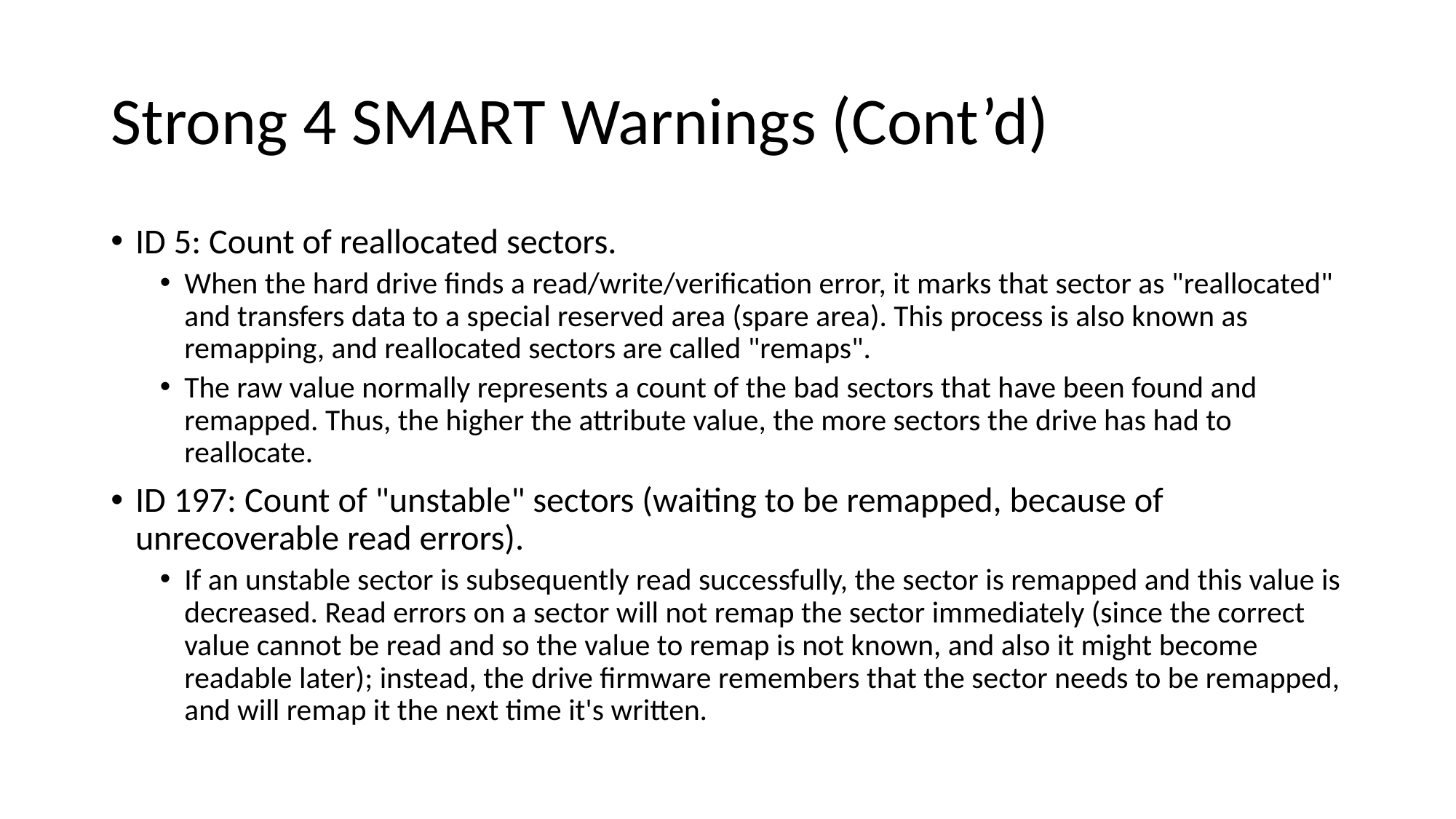

# Strong 4 SMART Warnings (Cont’d)
ID 5: Count of reallocated sectors.
When the hard drive finds a read/write/verification error, it marks that sector as "reallocated" and transfers data to a special reserved area (spare area). This process is also known as remapping, and reallocated sectors are called "remaps".
The raw value normally represents a count of the bad sectors that have been found and remapped. Thus, the higher the attribute value, the more sectors the drive has had to reallocate.
ID 197: Count of "unstable" sectors (waiting to be remapped, because of unrecoverable read errors).
If an unstable sector is subsequently read successfully, the sector is remapped and this value is decreased. Read errors on a sector will not remap the sector immediately (since the correct value cannot be read and so the value to remap is not known, and also it might become readable later); instead, the drive firmware remembers that the sector needs to be remapped, and will remap it the next time it's written.